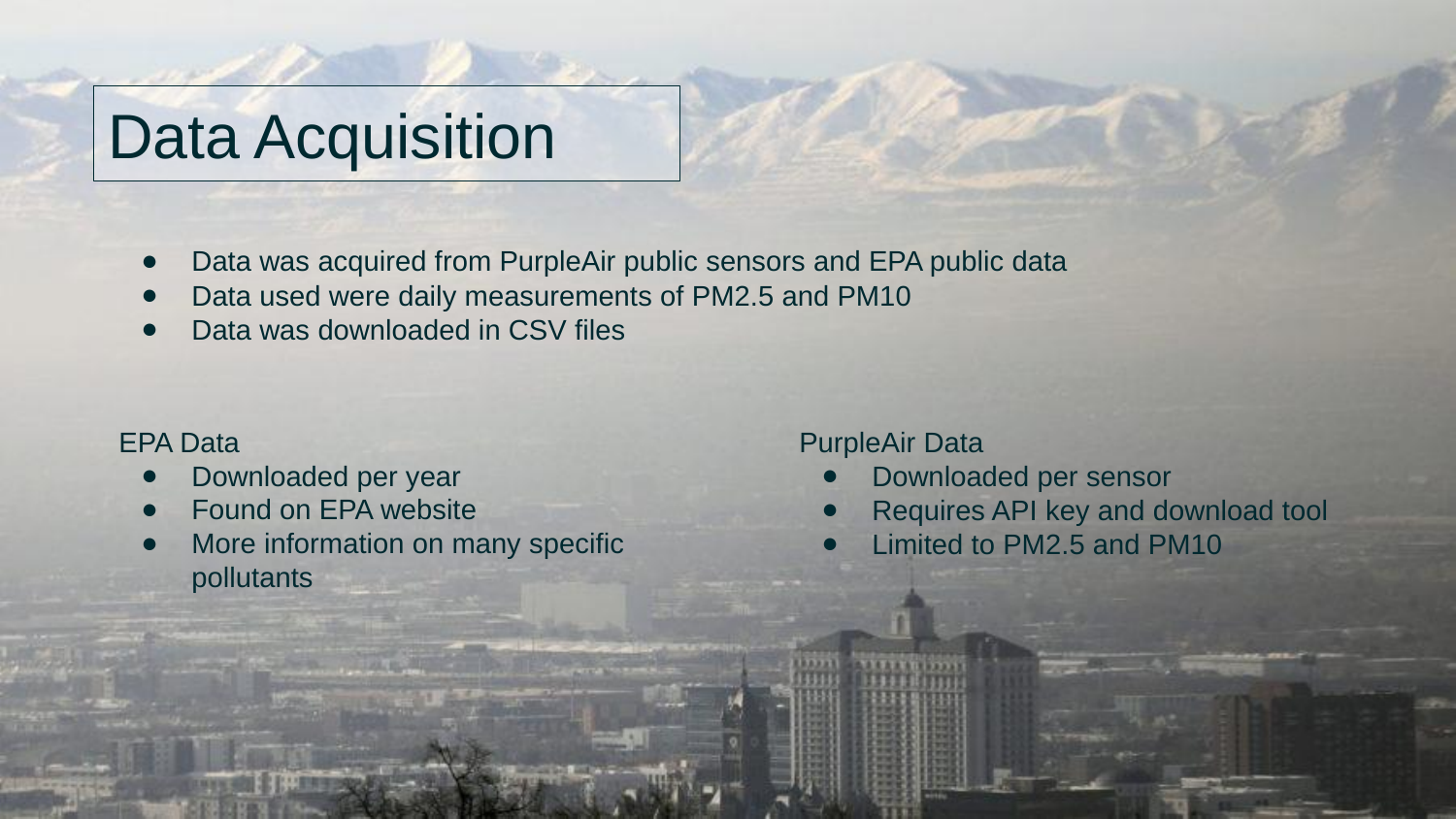

Data Acquisition

Data was acquired from PurpleAir public sensors and EPA public data
Data used were daily measurements of PM2.5 and PM10
Data was downloaded in CSV files
EPA Data
Downloaded per year
Found on EPA website
More information on many specific pollutants
PurpleAir Data
Downloaded per sensor
Requires API key and download tool
Limited to PM2.5 and PM10